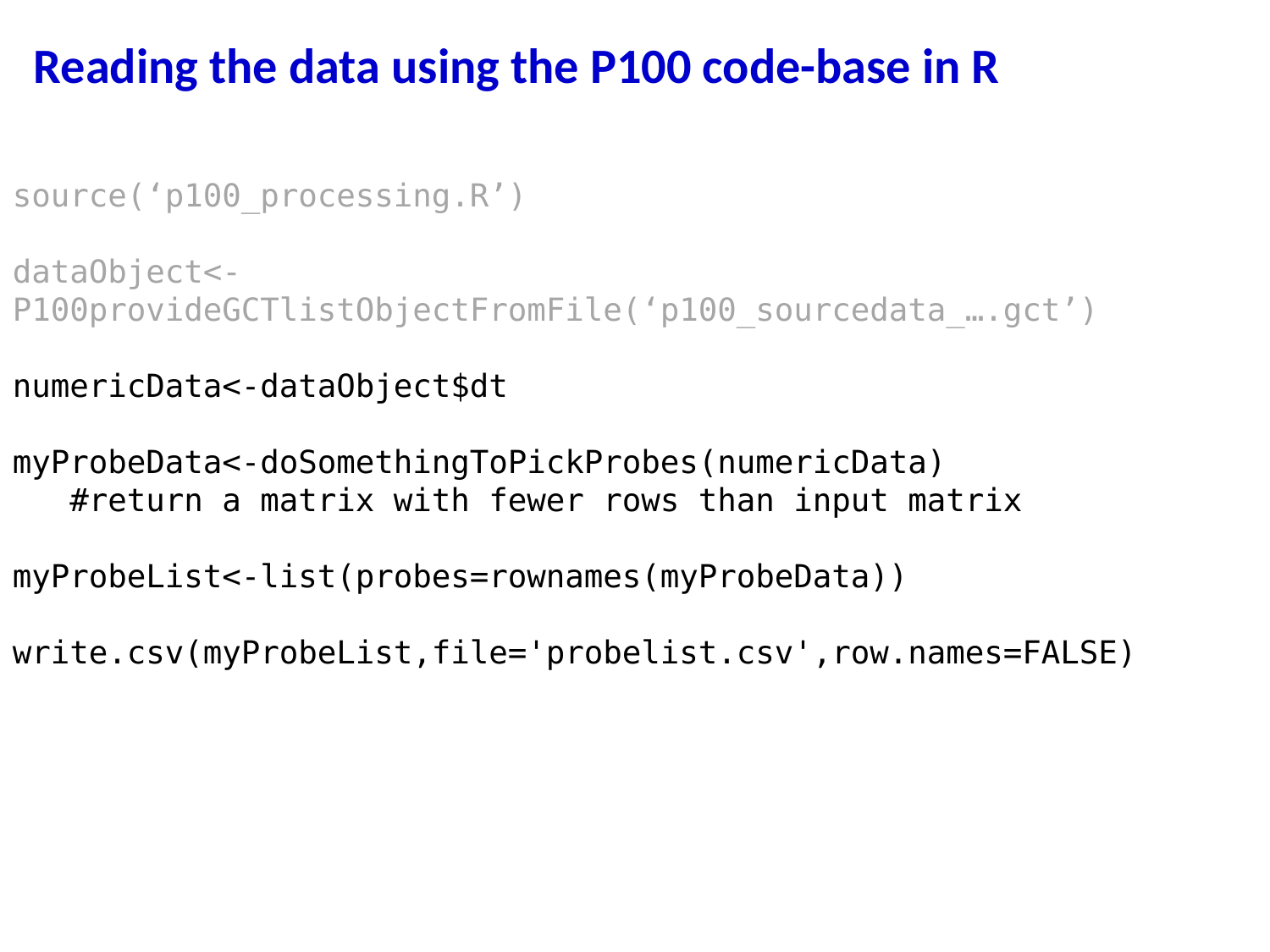

# Reading the data using the P100 code-base in R
source(‘p100_processing.R’)

dataObject<-P100provideGCTlistObjectFromFile(‘p100_sourcedata_….gct’)

numericData<-dataObject$dt

myProbeData<-doSomethingToPickProbes(numericData)
   #return a matrix with fewer rows than input matrix

myProbeList<-list(probes=rownames(myProbeData))

write.csv(myProbeList,file='probelist.csv',row.names=FALSE)